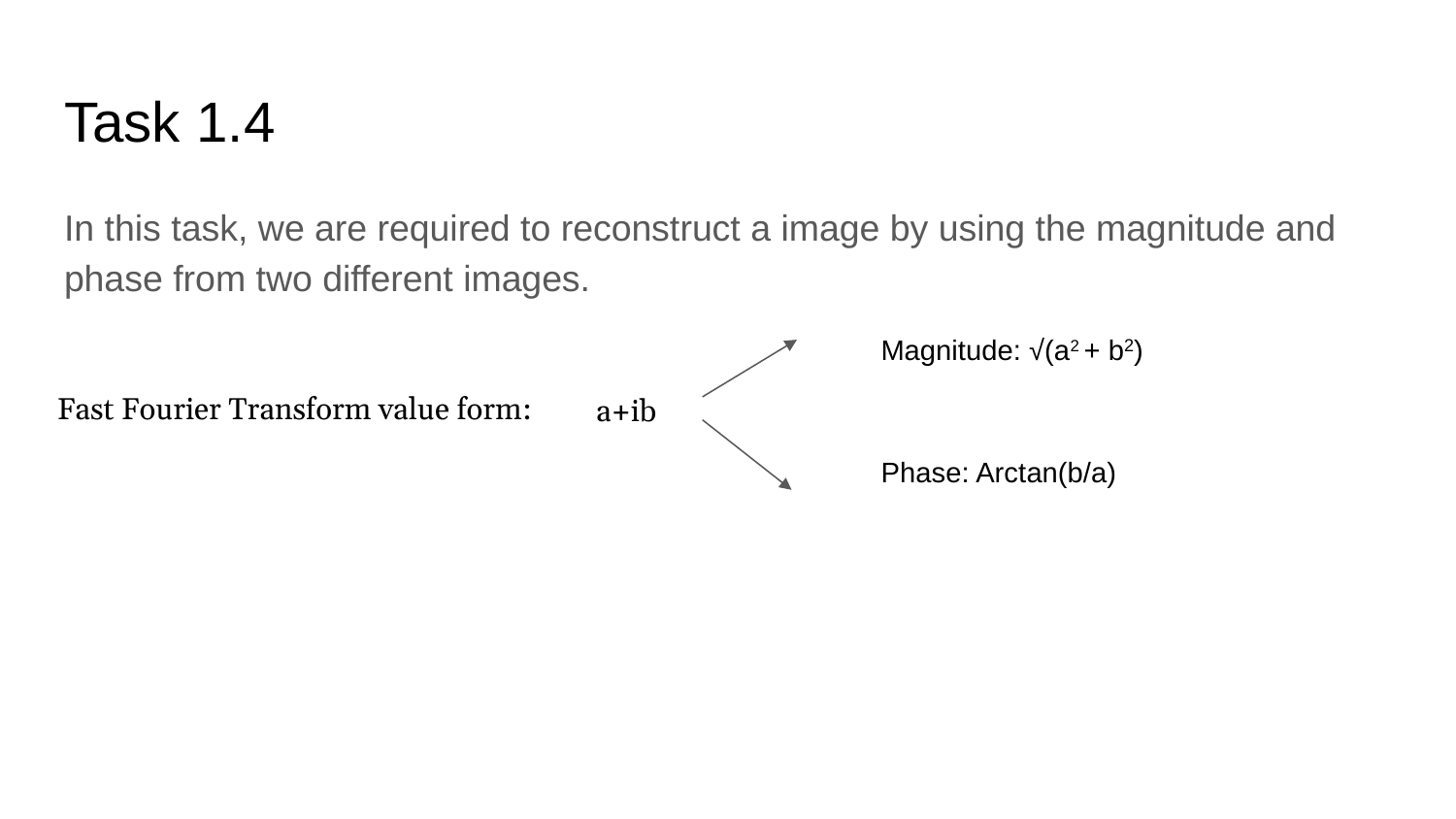

# Task 1.4
In this task, we are required to reconstruct a image by using the magnitude and phase from two different images.
Magnitude: √(a2 + b2)
a+ib
Fast Fourier Transform value form:
Phase: Arctan(b/a)